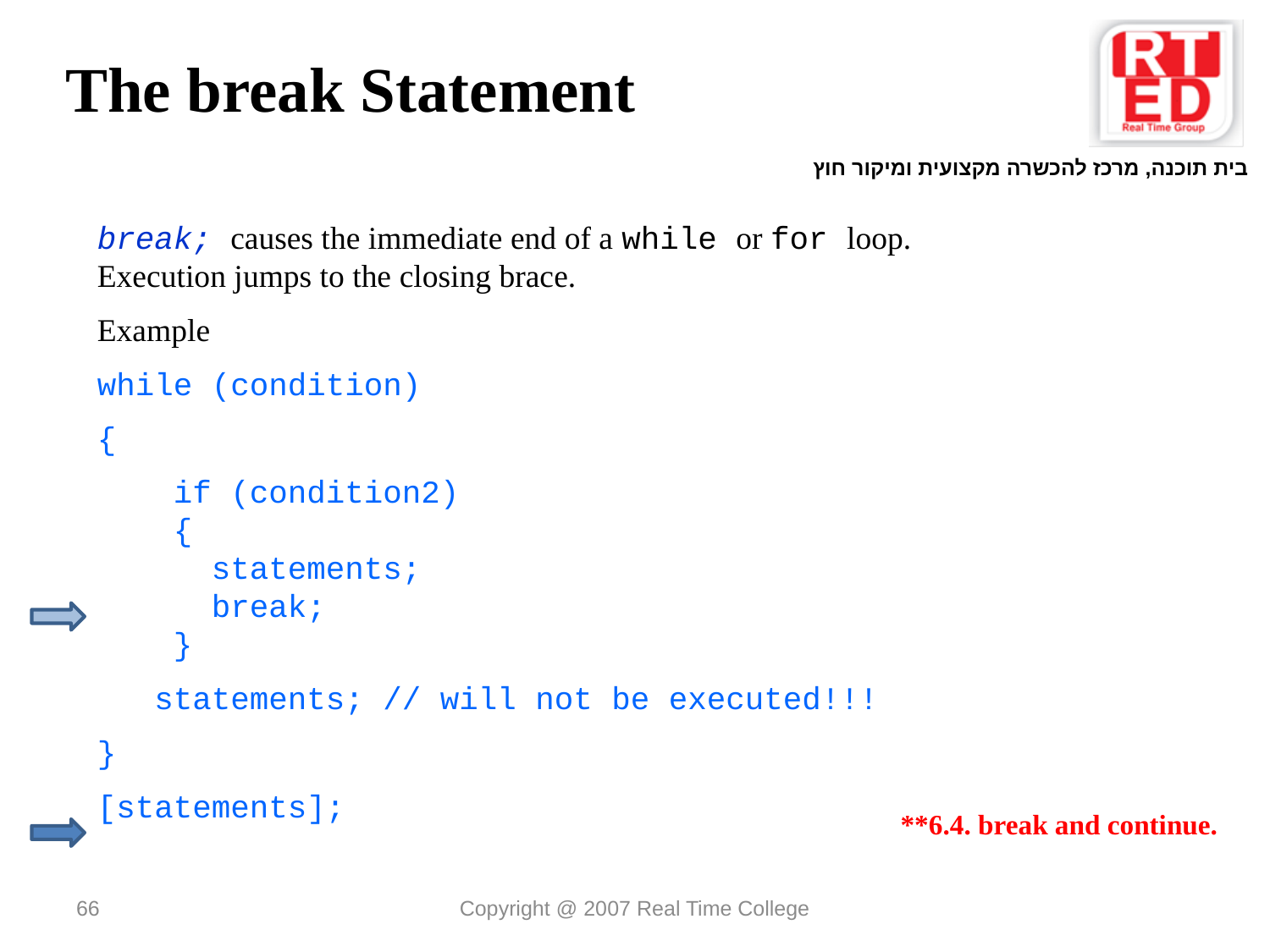

The break Statement
break; causes the immediate end of a while or for loop.                                    Execution jumps to the closing brace.
Example
while (condition)
{
    if (condition2)
    {
      statements;
      break;
    }
   statements; // will not be executed!!!
}
[statements];

 **6.4. break and continue.

66
Copyright @ 2007 Real Time College